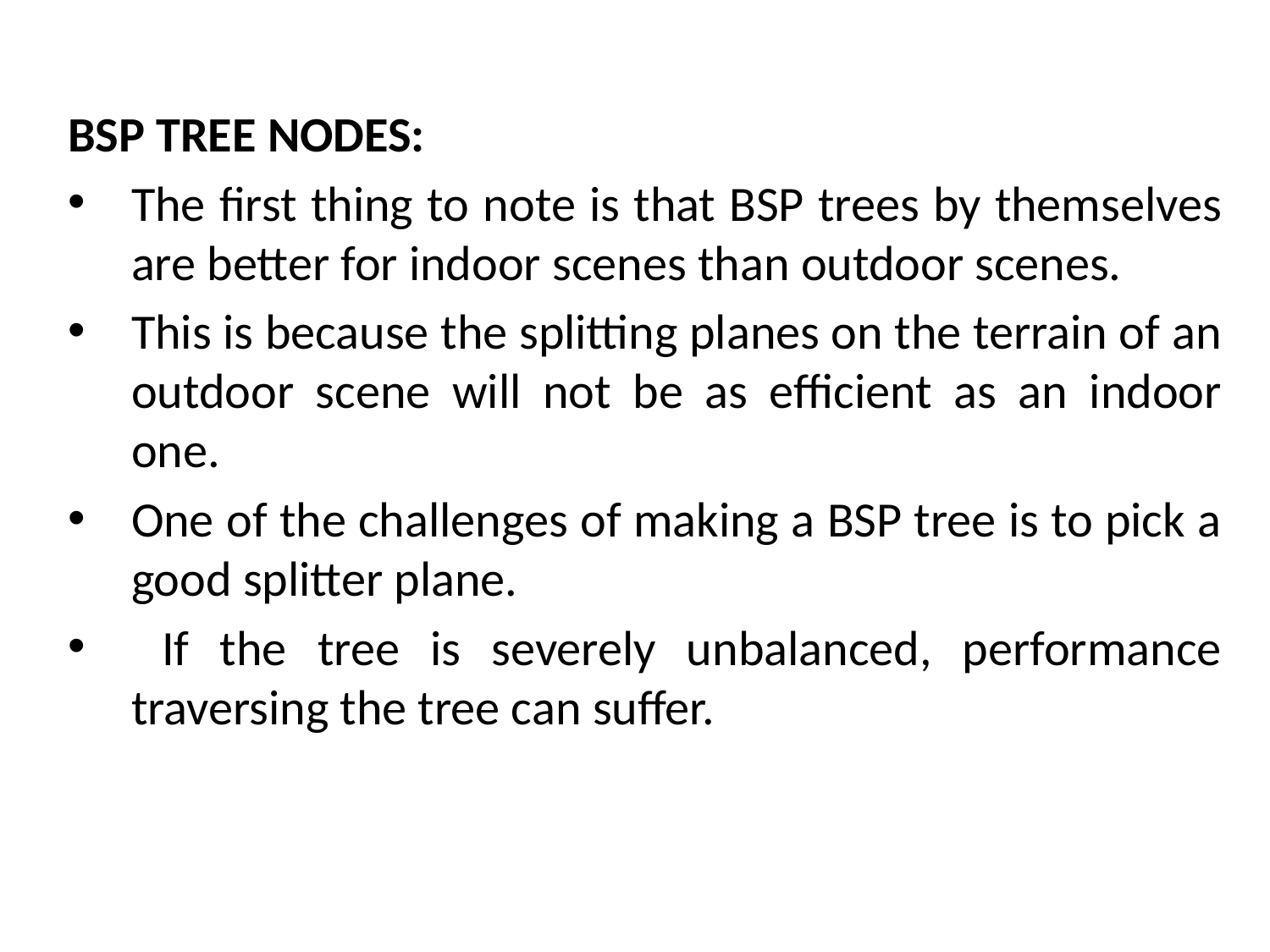

BSP TREE NODES:
The first thing to note is that BSP trees by themselves are better for indoor scenes than outdoor scenes.
This is because the splitting planes on the terrain of an outdoor scene will not be as efficient as an indoor one.
One of the challenges of making a BSP tree is to pick a good splitter plane.
 If the tree is severely unbalanced, performance traversing the tree can suffer.
# The Mathematical side of games